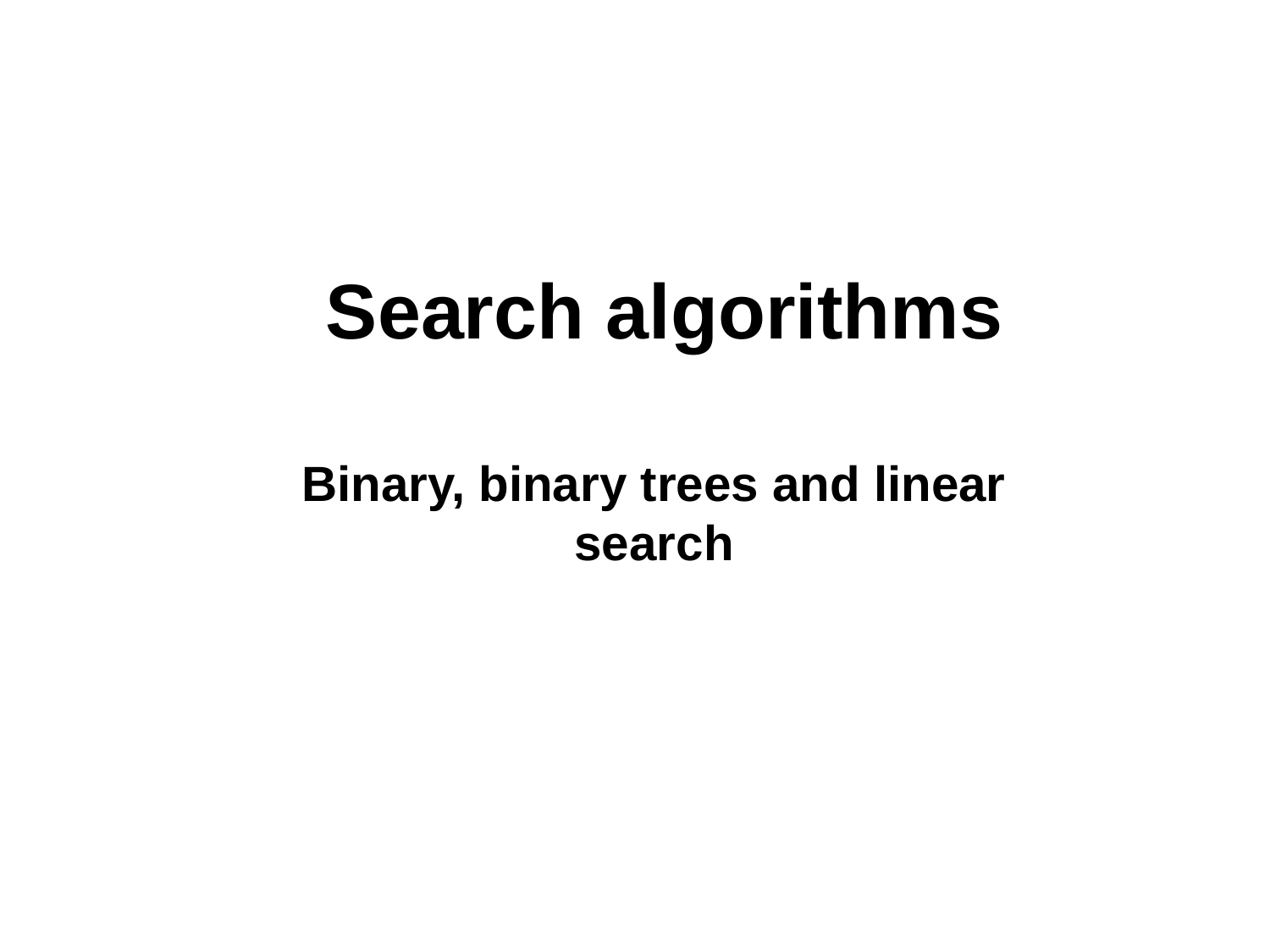

# Search algorithms
Binary, binary trees and linear search